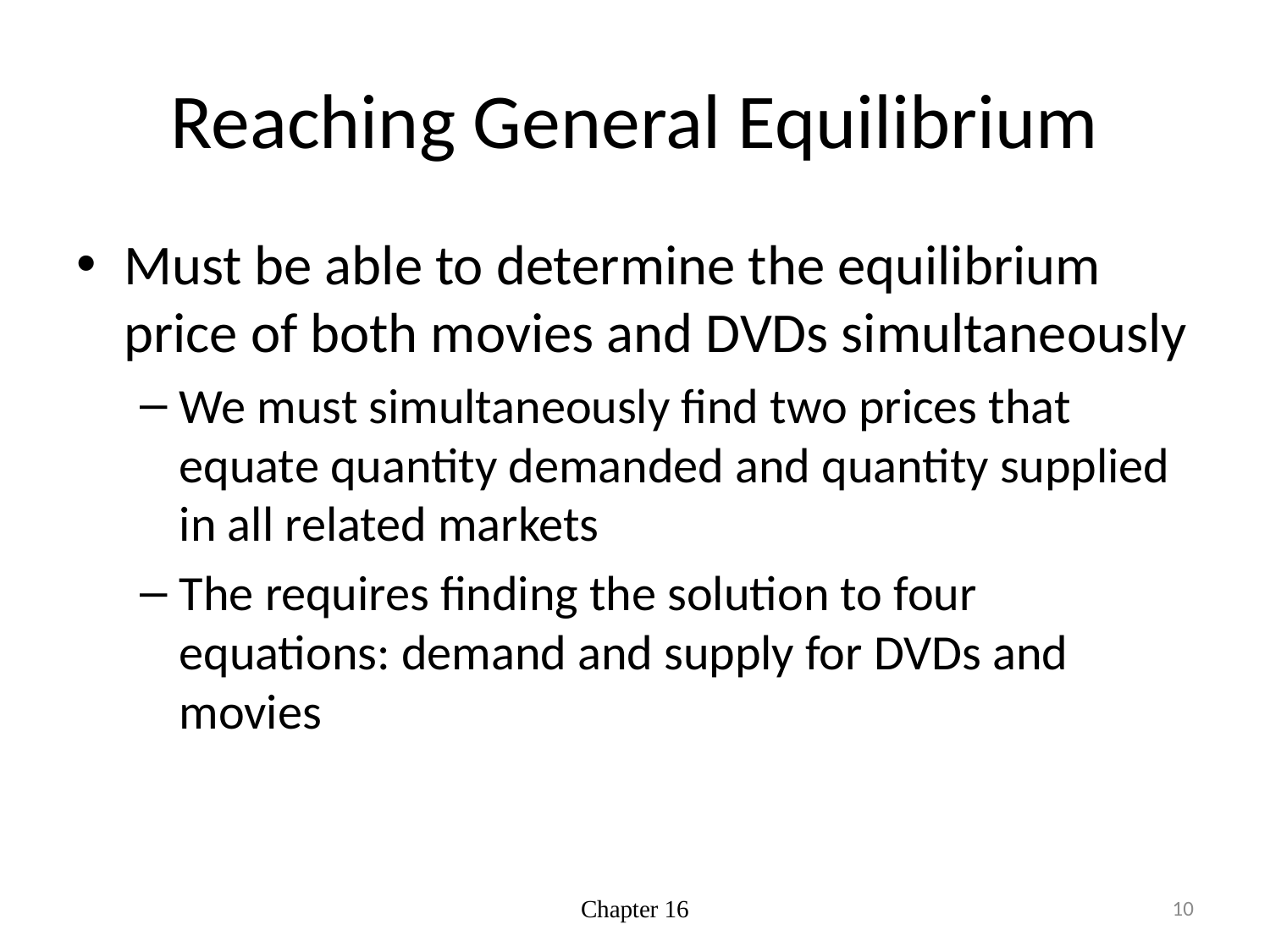

# Reaching General Equilibrium
Must be able to determine the equilibrium price of both movies and DVDs simultaneously
We must simultaneously find two prices that equate quantity demanded and quantity supplied in all related markets
The requires finding the solution to four equations: demand and supply for DVDs and movies
Chapter 16
10